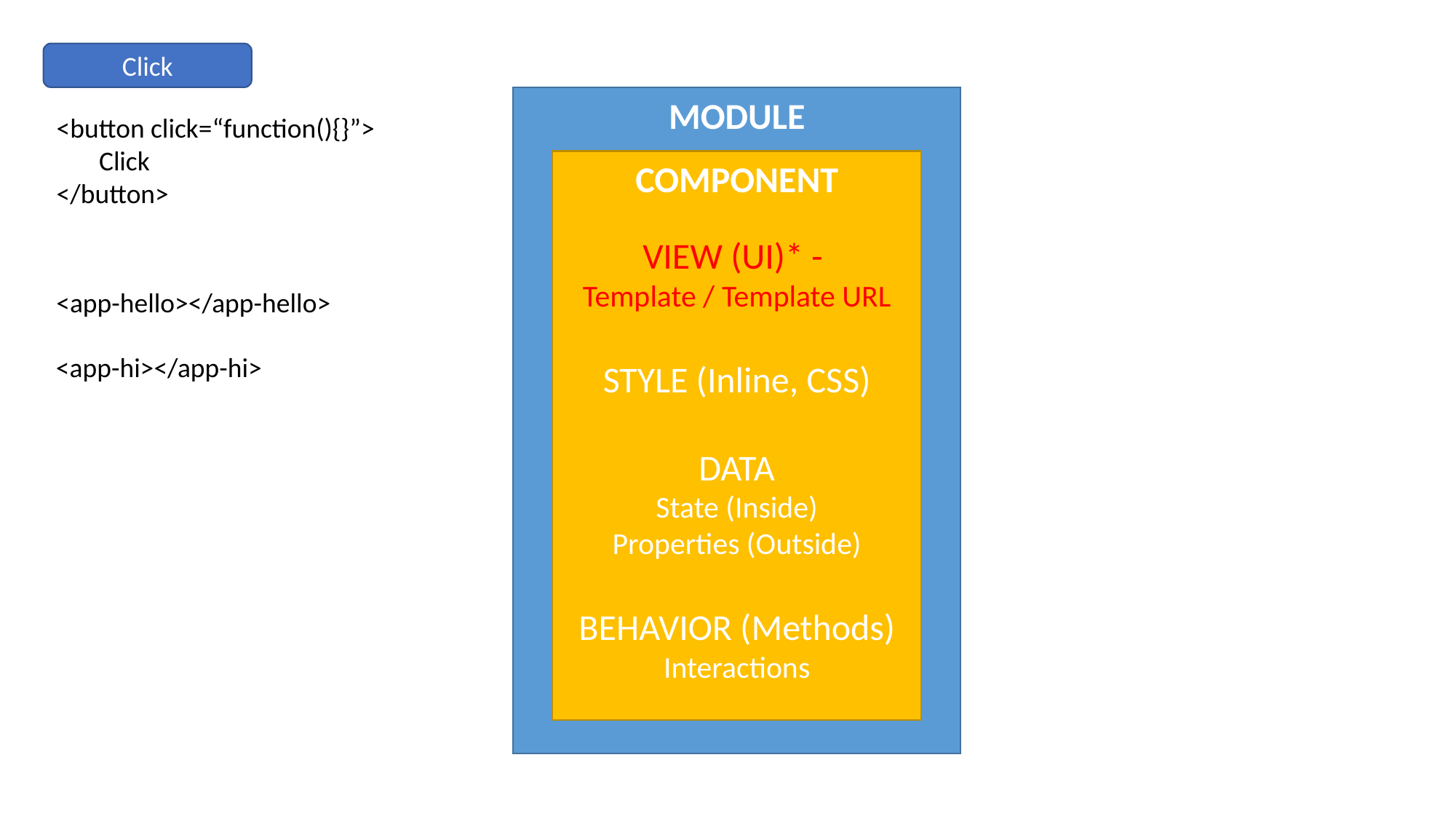

Click
MODULE
<button click=“function(){}”>
	Click
</button>
COMPONENT

VIEW (UI)* -
Template / Template URL

STYLE (Inline, CSS)

DATA
State (Inside)
Properties (Outside)

BEHAVIOR (Methods)
Interactions
<app-hello></app-hello>
<app-hi></app-hi>